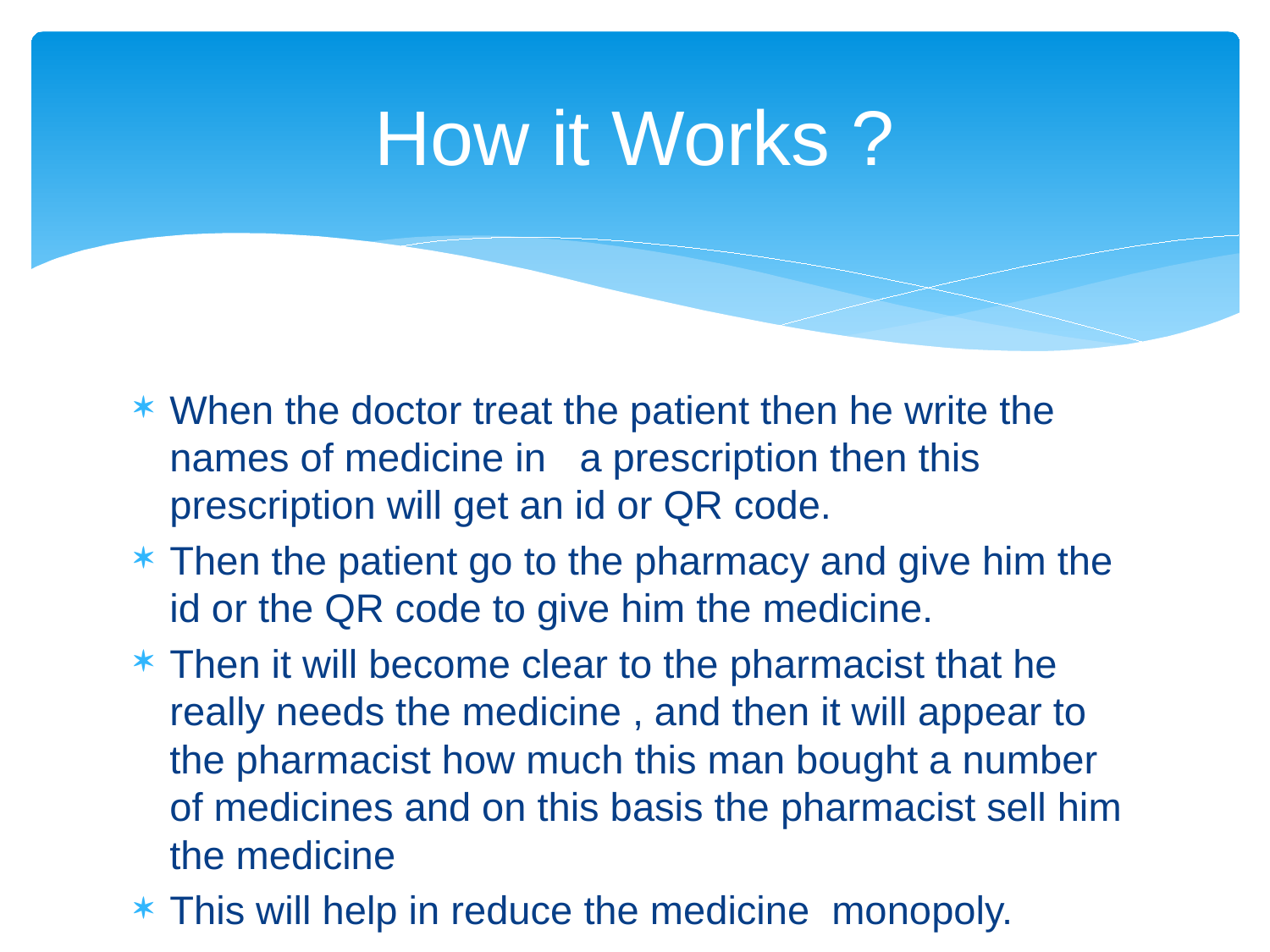

# How it Works ?
When the doctor treat the patient then he write the names of medicine in   a prescription then this prescription will get an id or QR code.
Then the patient go to the pharmacy and give him the id or the QR code to give him the medicine.
Then it will become clear to the pharmacist that he really needs the medicine , and then it will appear to the pharmacist how much this man bought a number of medicines and on this basis the pharmacist sell him the medicine
This will help in reduce the medicine  monopoly.